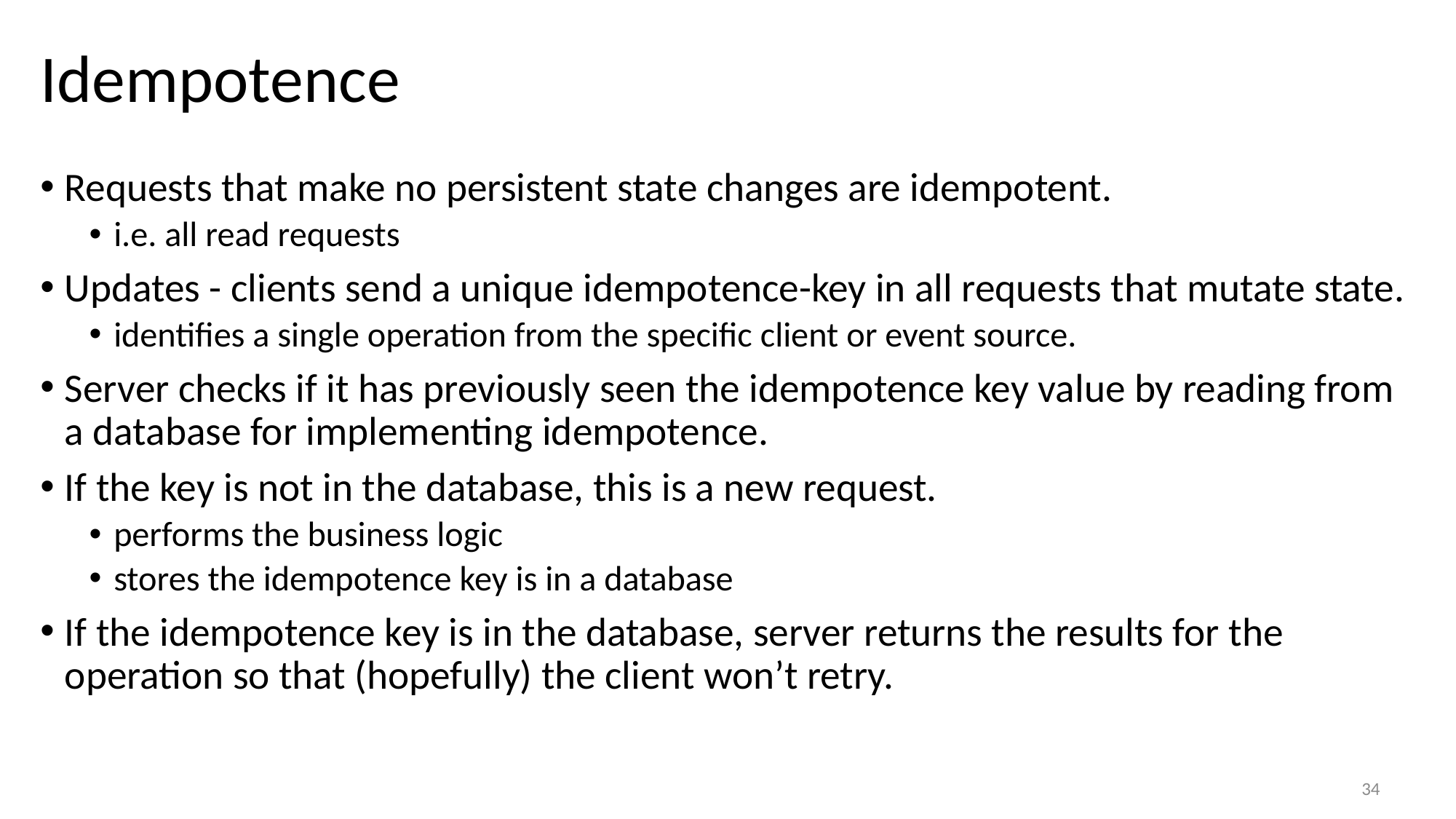

# Idempotence
Requests that make no persistent state changes are idempotent.
i.e. all read requests
Updates - clients send a unique idempotence-key in all requests that mutate state.
identifies a single operation from the specific client or event source.
Server checks if it has previously seen the idempotence key value by reading from a database for implementing idempotence.
If the key is not in the database, this is a new request.
performs the business logic
stores the idempotence key is in a database
If the idempotence key is in the database, server returns the results for the operation so that (hopefully) the client won’t retry.